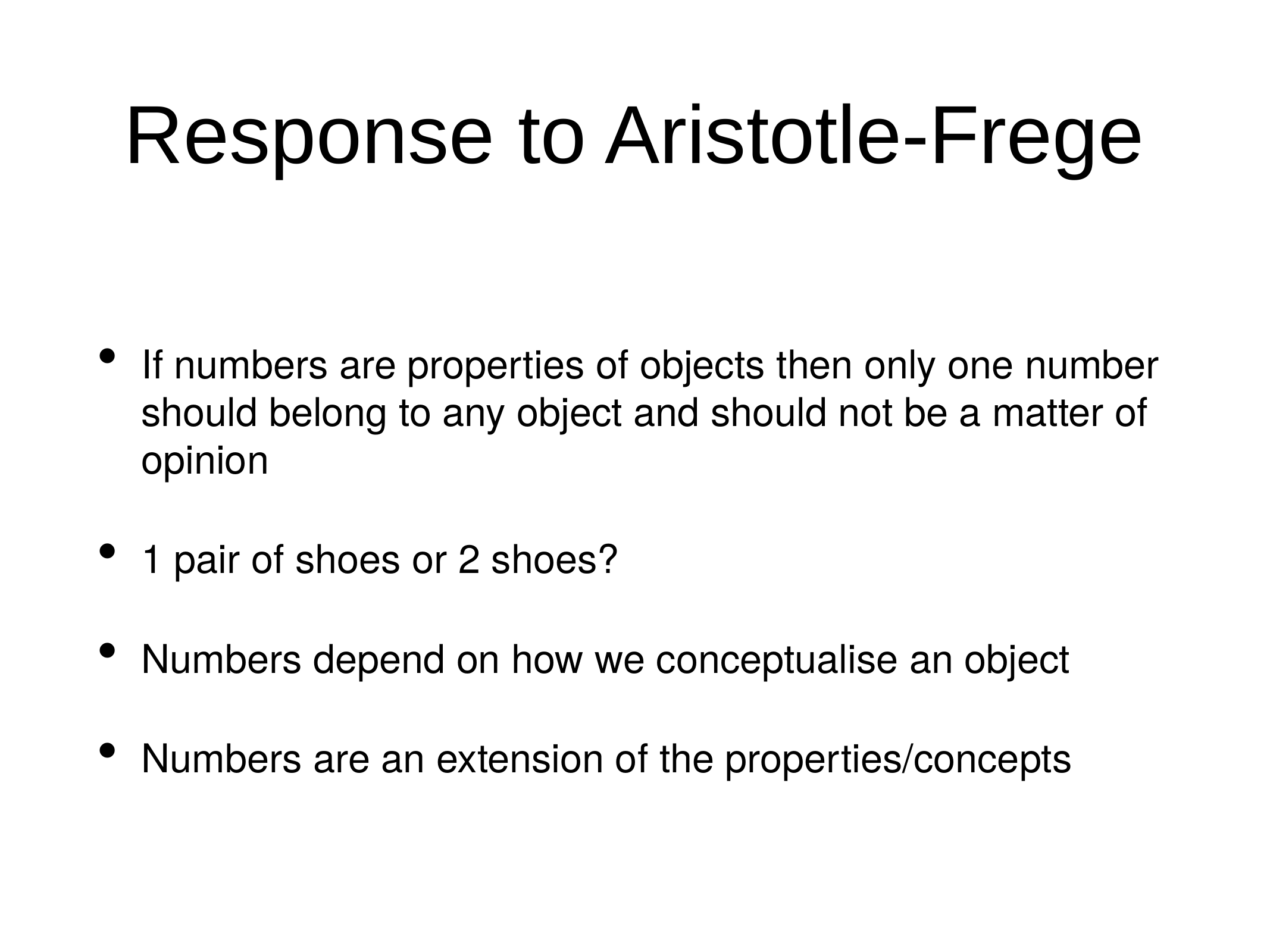

# Response to Aristotle-Frege
If numbers are properties of objects then only one number should belong to any object and should not be a matter of opinion
1 pair of shoes or 2 shoes?
Numbers depend on how we conceptualise an object
Numbers are an extension of the properties/concepts